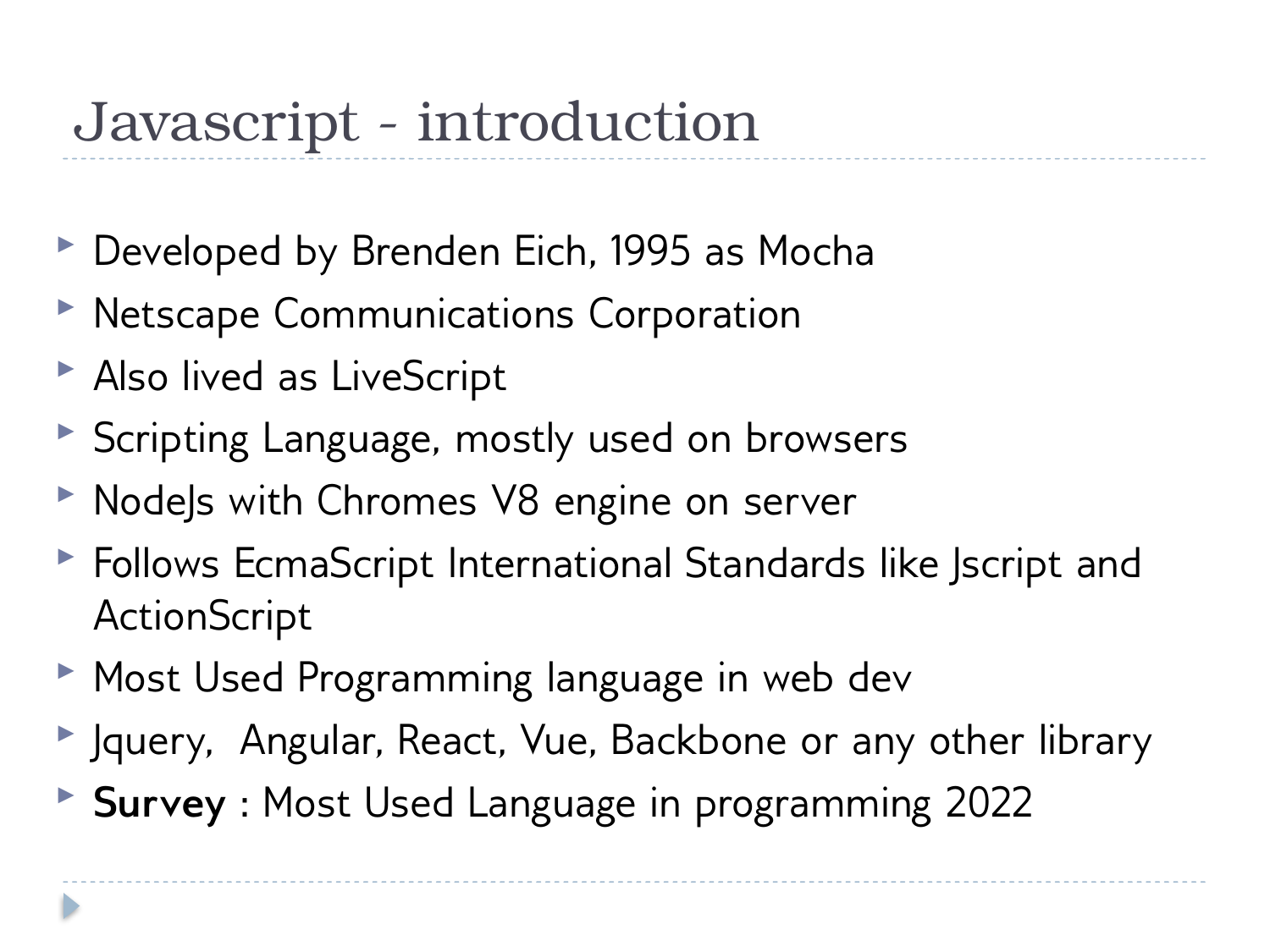

Javascript - introduction
Developed by Brenden Eich, 1995 as Mocha
Netscape Communications Corporation
Also lived as LiveScript
Scripting Language, mostly used on browsers
NodeJs with Chromes V8 engine on server
Follows EcmaScript International Standards like Jscript and ActionScript
Most Used Programming language in web dev
Jquery,  Angular, React, Vue, Backbone or any other library
Survey : Most Used Language in programming 2022